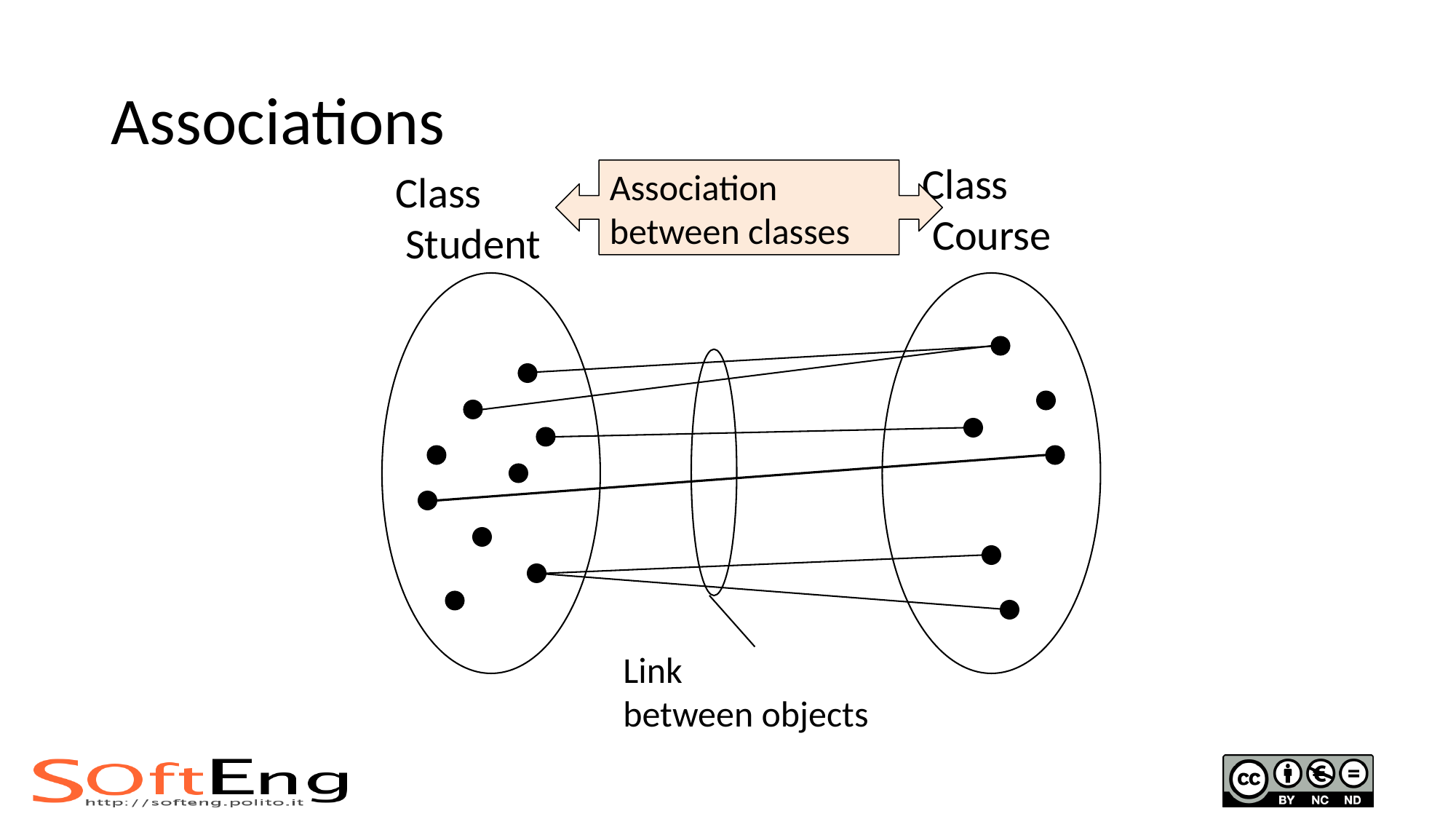

Associations
Class
 Course
Association
between classes
Class
 Student

Link
between objects